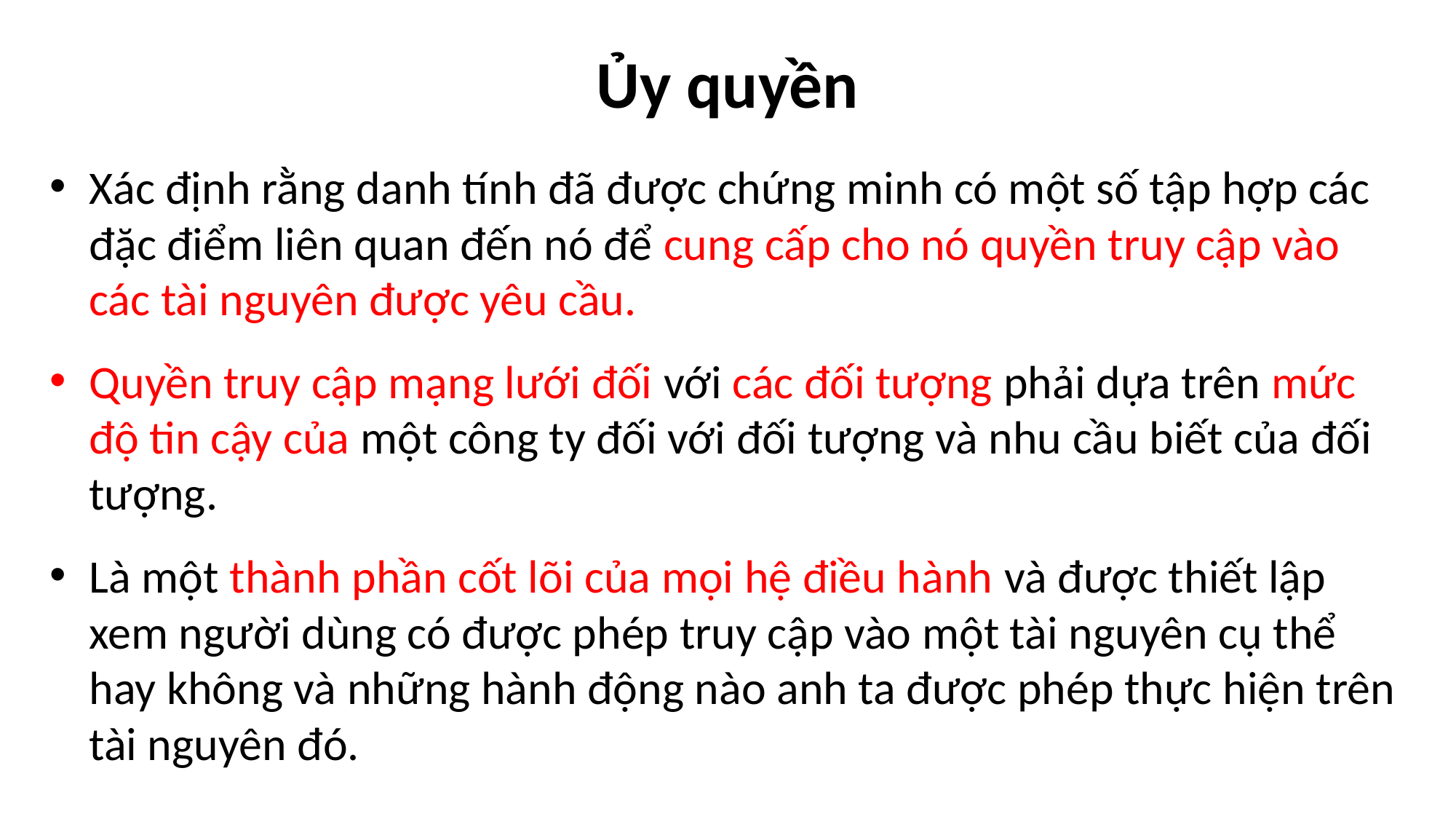

# Ủy quyền
Xác định rằng danh tính đã được chứng minh có một số tập hợp các đặc điểm liên quan đến nó để cung cấp cho nó quyền truy cập vào các tài nguyên được yêu cầu.
Quyền truy cập mạng lưới đối với các đối tượng phải dựa trên mức độ tin cậy của một công ty đối với đối tượng và nhu cầu biết của đối tượng.
Là một thành phần cốt lõi của mọi hệ điều hành và được thiết lập xem người dùng có được phép truy cập vào một tài nguyên cụ thể hay không và những hành động nào anh ta được phép thực hiện trên tài nguyên đó.